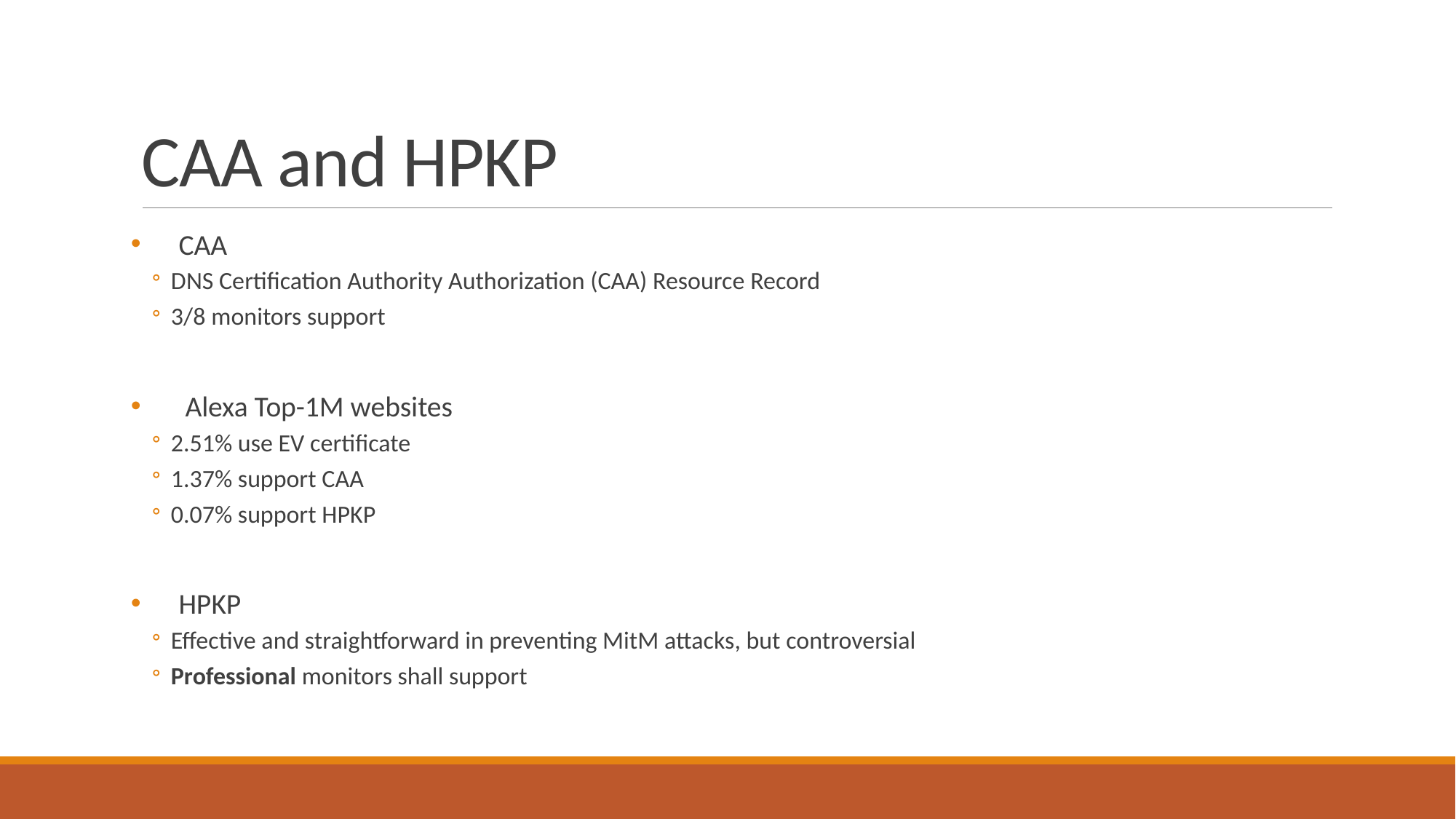

# CAA and HPKP
CAA
DNS Certification Authority Authorization (CAA) Resource Record
3/8 monitors support

 Alexa Top-1M websites
2.51% use EV certificate
1.37% support CAA
0.07% support HPKP

HPKP
Effective and straightforward in preventing MitM attacks, but controversial
Professional monitors shall support